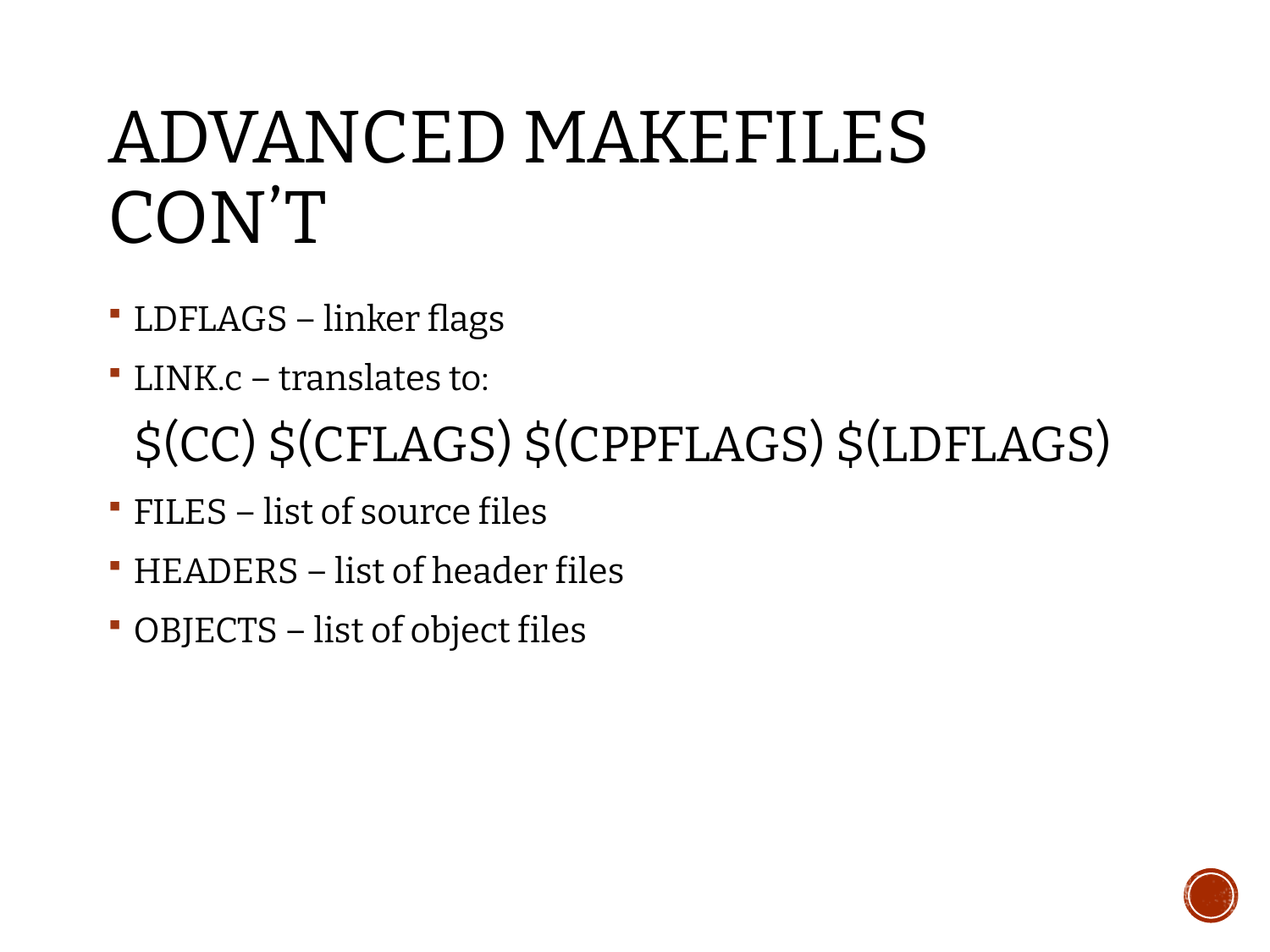

# Advanced Makefiles con’t
LDFLAGS – linker flags
LINK.c – translates to:
	$(CC) $(CFLAGS) $(CPPFLAGS) $(LDFLAGS)
FILES – list of source files
HEADERS – list of header files
OBJECTS – list of object files